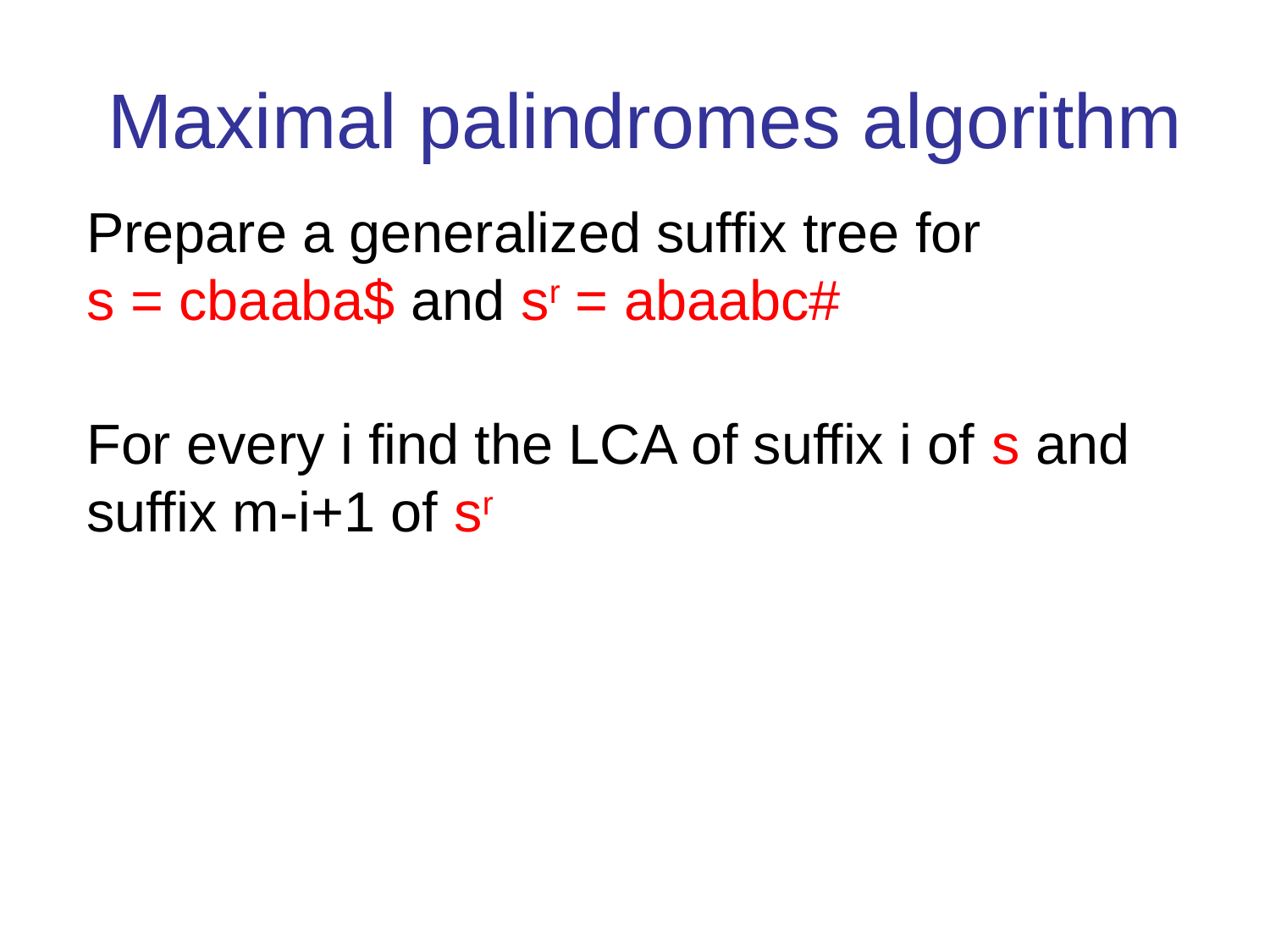

# Maximal palindromes algorithm
Prepare a generalized suffix tree for              s = cbaaba$ and sr = abaabc#
For every i find the LCA of suffix i of s and suffix m-i+1 of sr